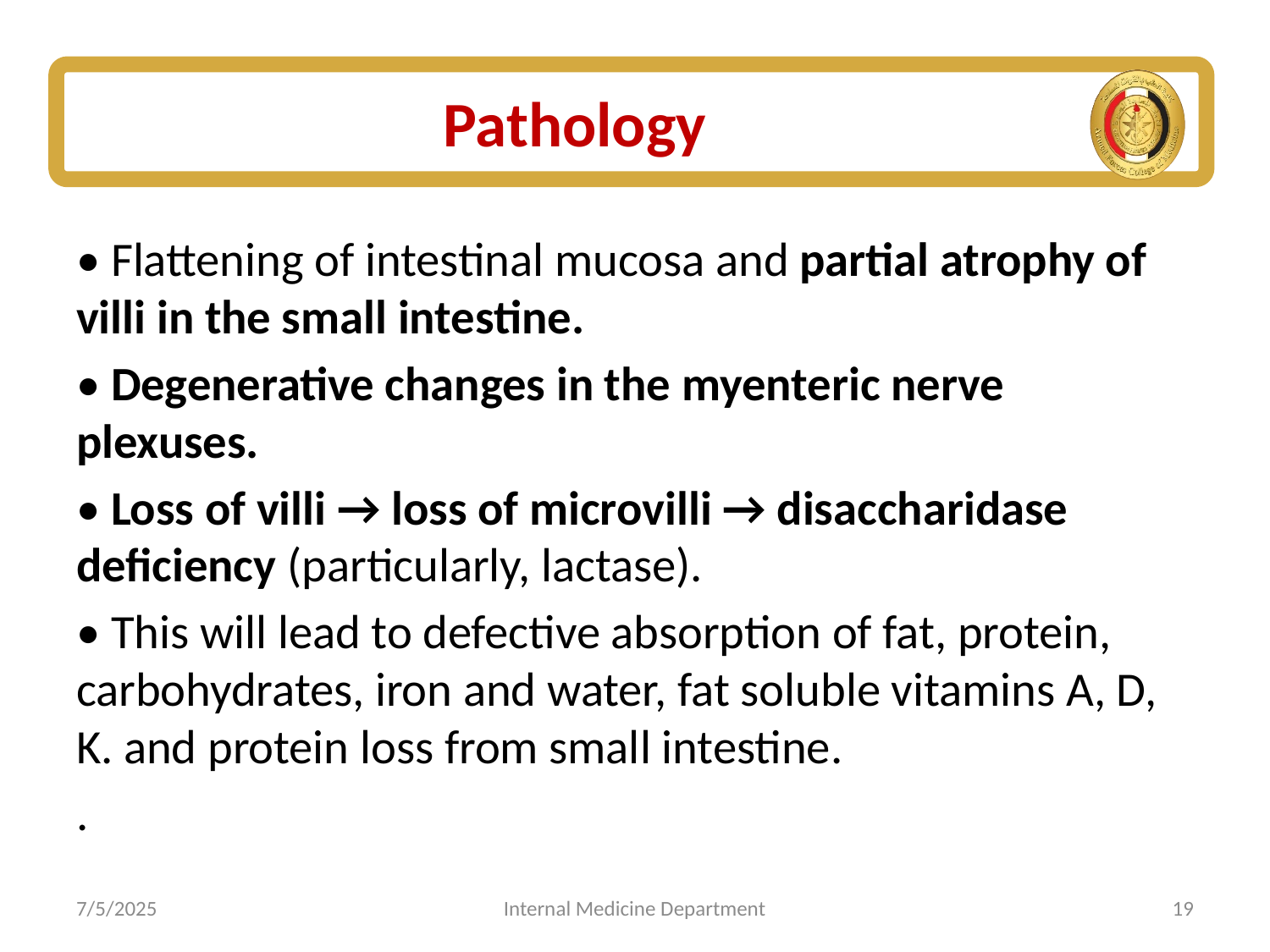

# Pathology
• Flattening of intestinal mucosa and partial atrophy of villi in the small intestine.
• Degenerative changes in the myenteric nerve plexuses.
• Loss of villi → loss of microvilli → disaccharidase deficiency (particularly, lactase).
• This will lead to defective absorption of fat, protein, carbohydrates, iron and water, fat soluble vitamins A, D, K. and protein loss from small intestine.
.
7/5/2025
Internal Medicine Department
19